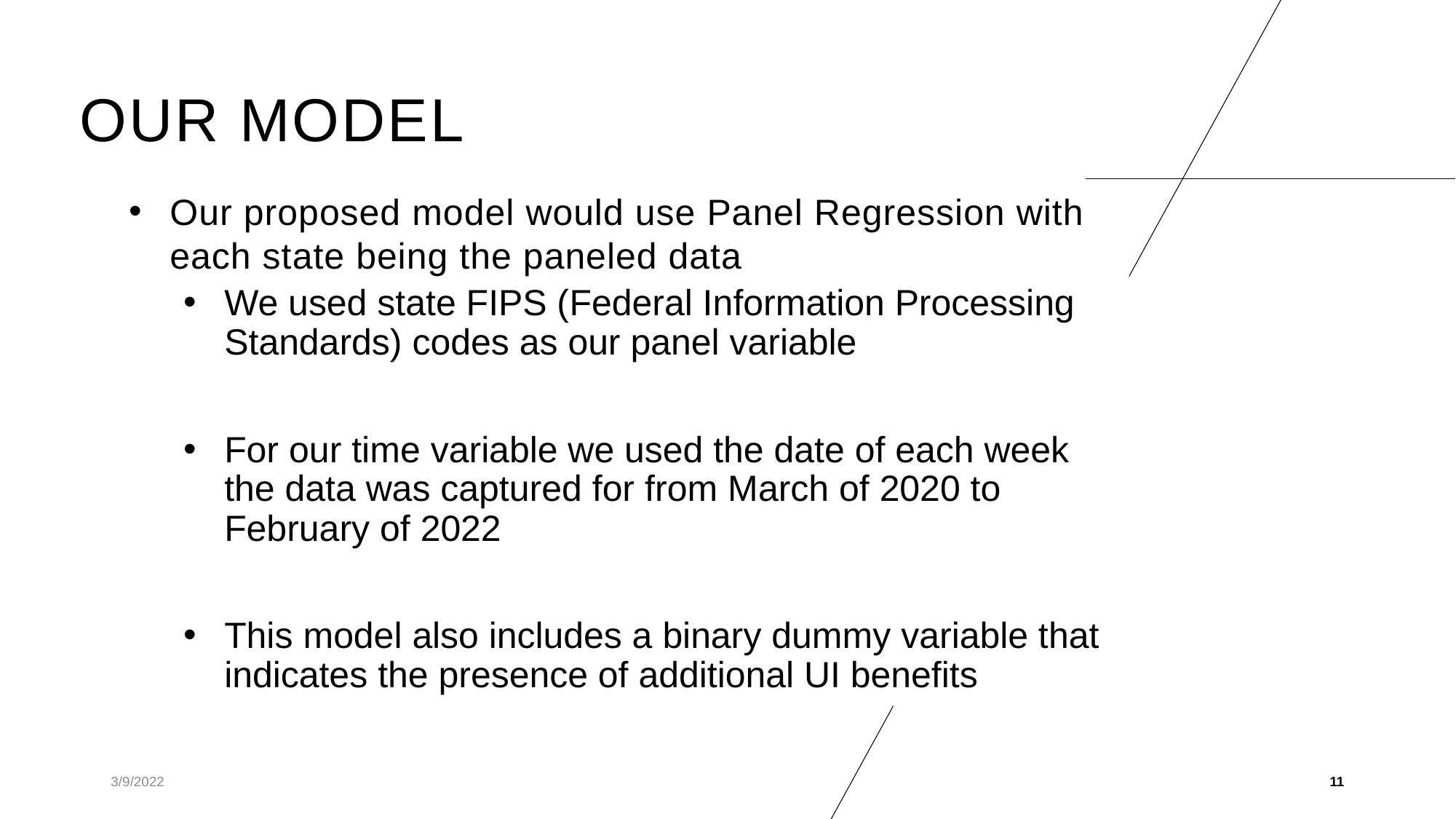

# Our Model
Our proposed model would use Panel Regression with each state being the paneled data
We used state FIPS (Federal Information Processing Standards) codes as our panel variable

For our time variable we used the date of each week the data was captured for from March of 2020 to February of 2022

This model also includes a binary dummy variable that indicates the presence of additional UI benefits

3/9/2022
11